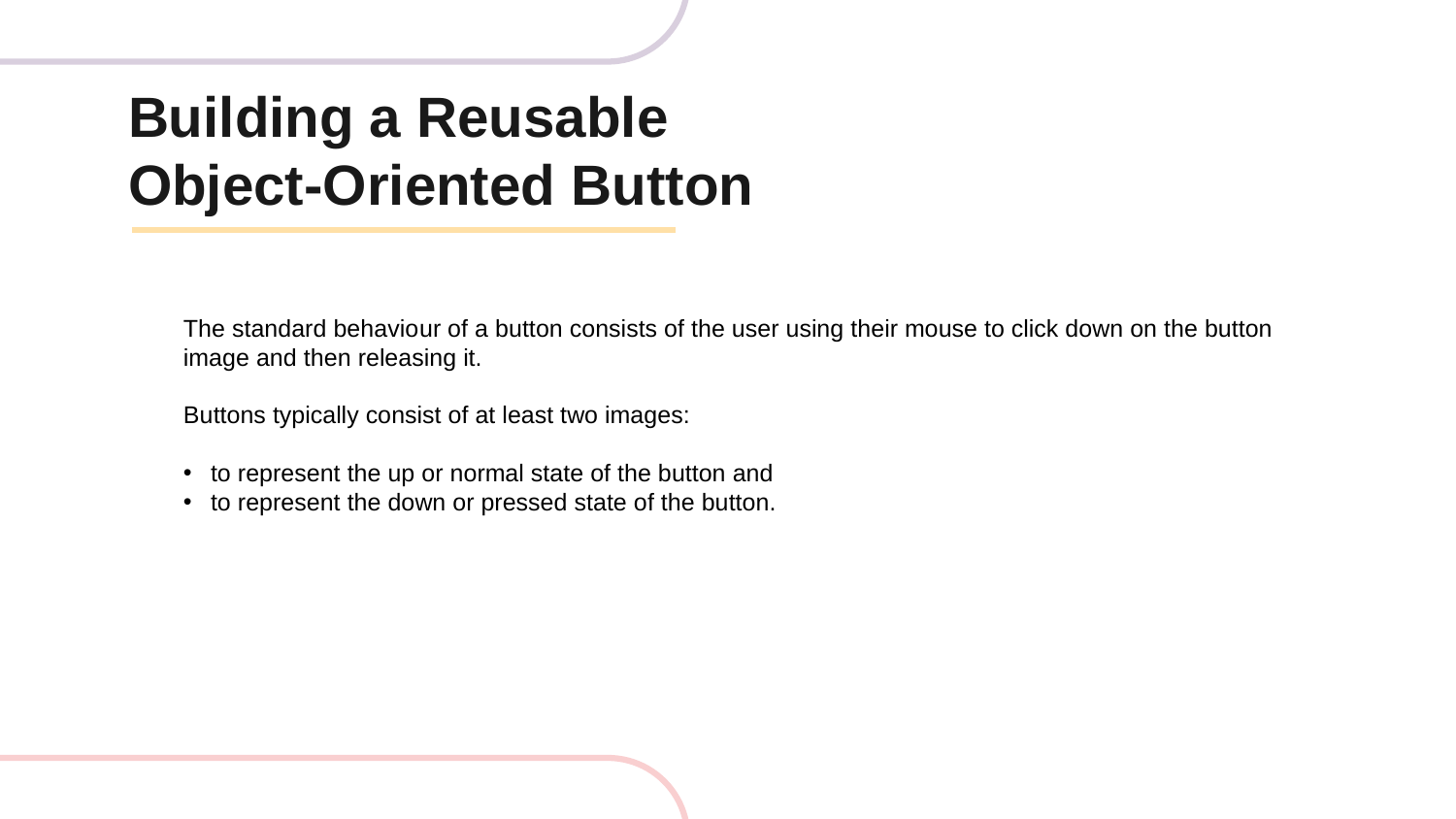

# Building a Reusable Object-Oriented Button
The standard behaviour of a button consists of the user using their mouse to click down on the button image and then releasing it.

Buttons typically consist of at least two images:

to represent the up or normal state of the button and
to represent the down or pressed state of the button.